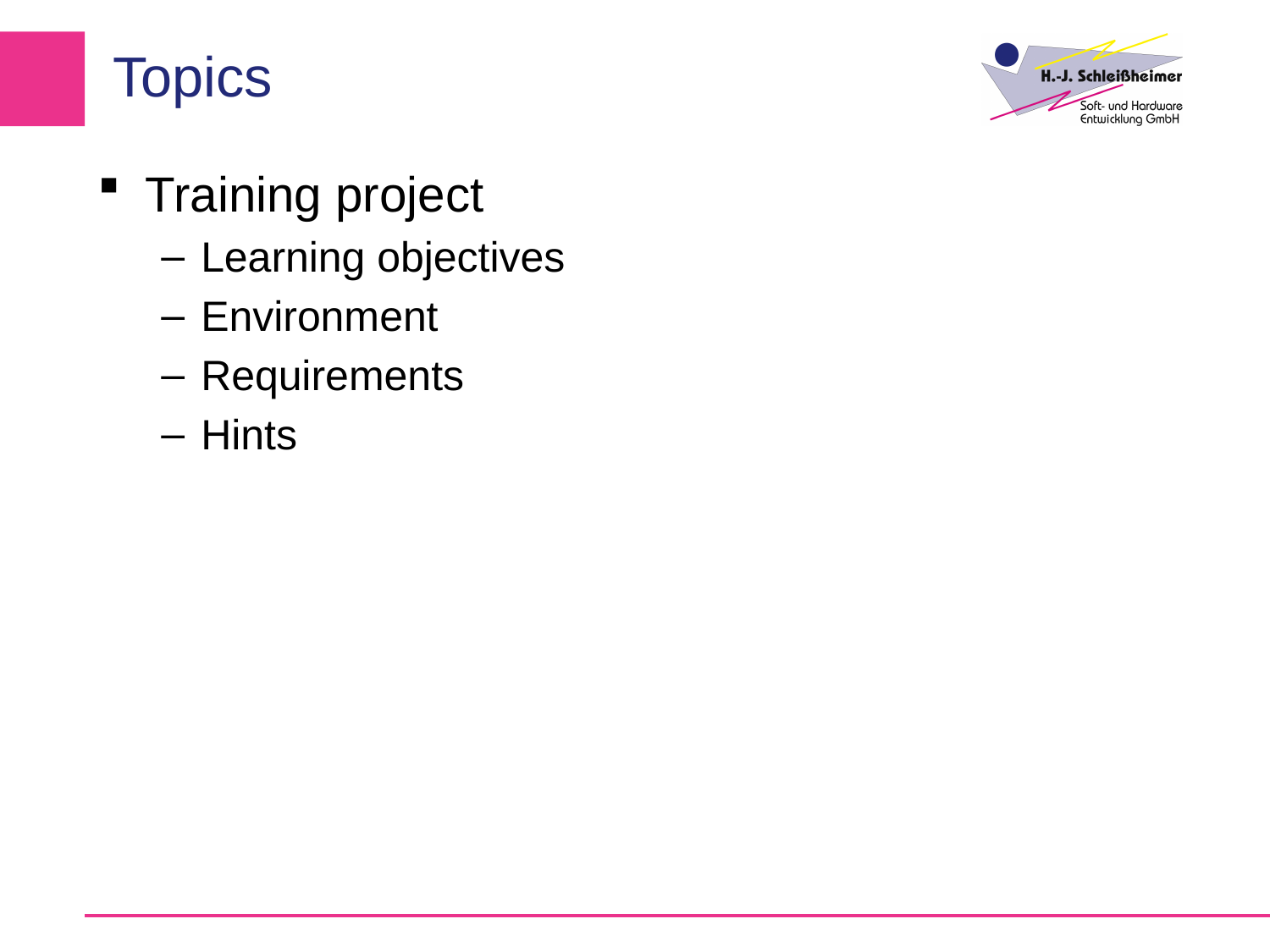

# Topics
Training project
Learning objectives
Environment
Requirements
Hints